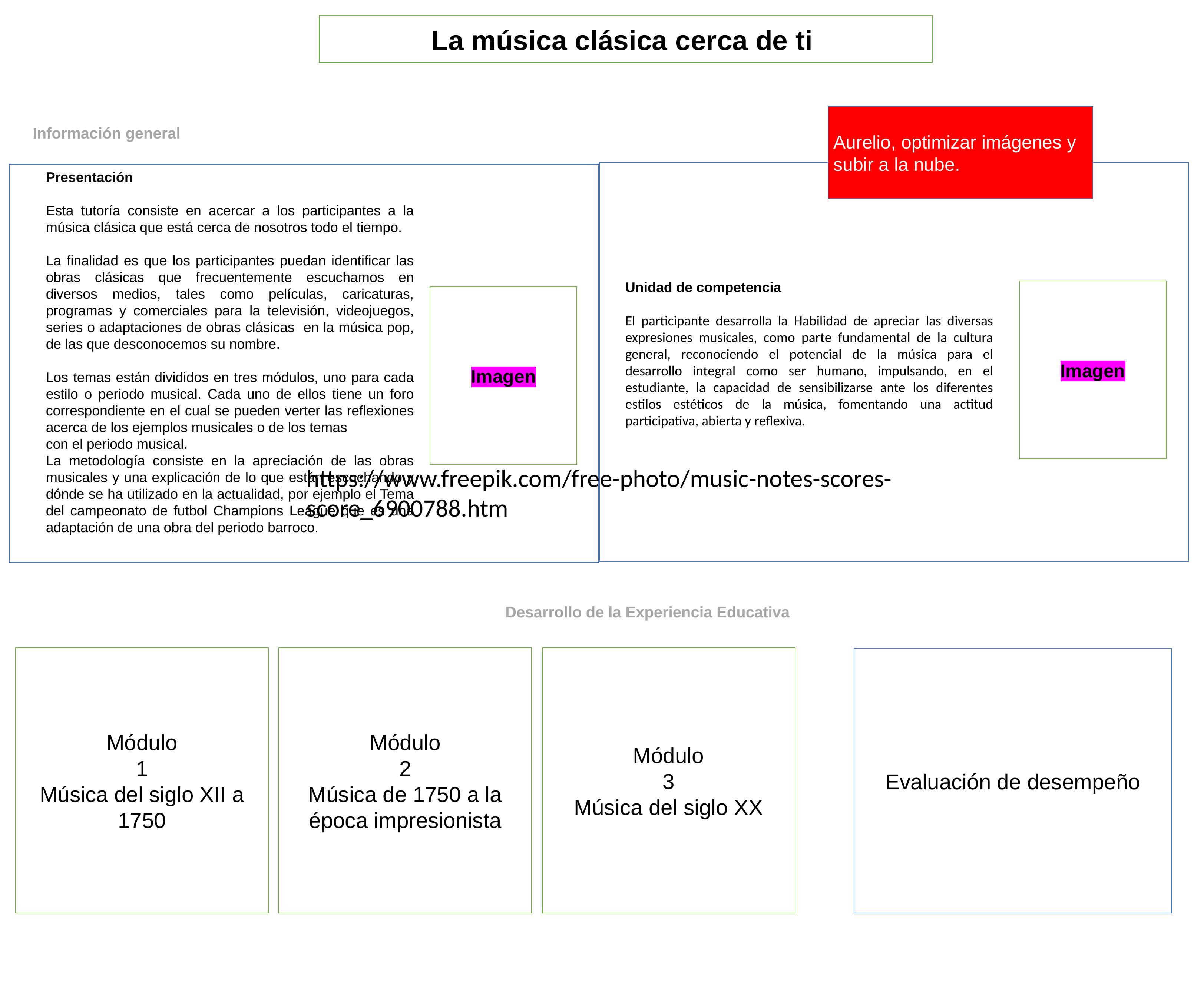

La música clásica cerca de ti
Aurelio, optimizar imágenes y subir a la nube.
Información general

Presentación

Esta tutoría consiste en acercar a los participantes a la música clásica que está cerca de nosotros todo el tiempo.

La finalidad es que los participantes puedan identificar las obras clásicas que frecuentemente escuchamos en diversos medios, tales como películas, caricaturas, programas y comerciales para la televisión, videojuegos, series o adaptaciones de obras clásicas  en la música pop, de las que desconocemos su nombre.

Los temas están divididos en tres módulos, uno para cada estilo o periodo musical. Cada uno de ellos tiene un foro correspondiente en el cual se pueden verter las reflexiones acerca de los ejemplos musicales o de los temas
con el periodo musical.
La metodología consiste en la apreciación de las obras musicales y una explicación de lo que están escuchando y dónde se ha utilizado en la actualidad, por ejemplo el Tema del campeonato de futbol Champions League que es una adaptación de una obra del periodo barroco.

Unidad de competencia

El participante desarrolla la Habilidad de apreciar las diversas expresiones musicales, como parte fundamental de la cultura general, reconociendo el potencial de la música para el desarrollo integral como ser humano, impulsando, en el estudiante, la capacidad de sensibilizarse ante los diferentes estilos estéticos de la música, fomentando una actitud participativa, abierta y reflexiva.

Imagen
Imagen
https://www.freepik.com/free-photo/music-notes-scores-score_6900788.htm
Desarrollo de la Experiencia Educativa
Módulo
3
Música del siglo XX
Módulo
2
Música de 1750 a la época impresionista
Módulo
1
Música del siglo XII a 1750
Evaluación de desempeño